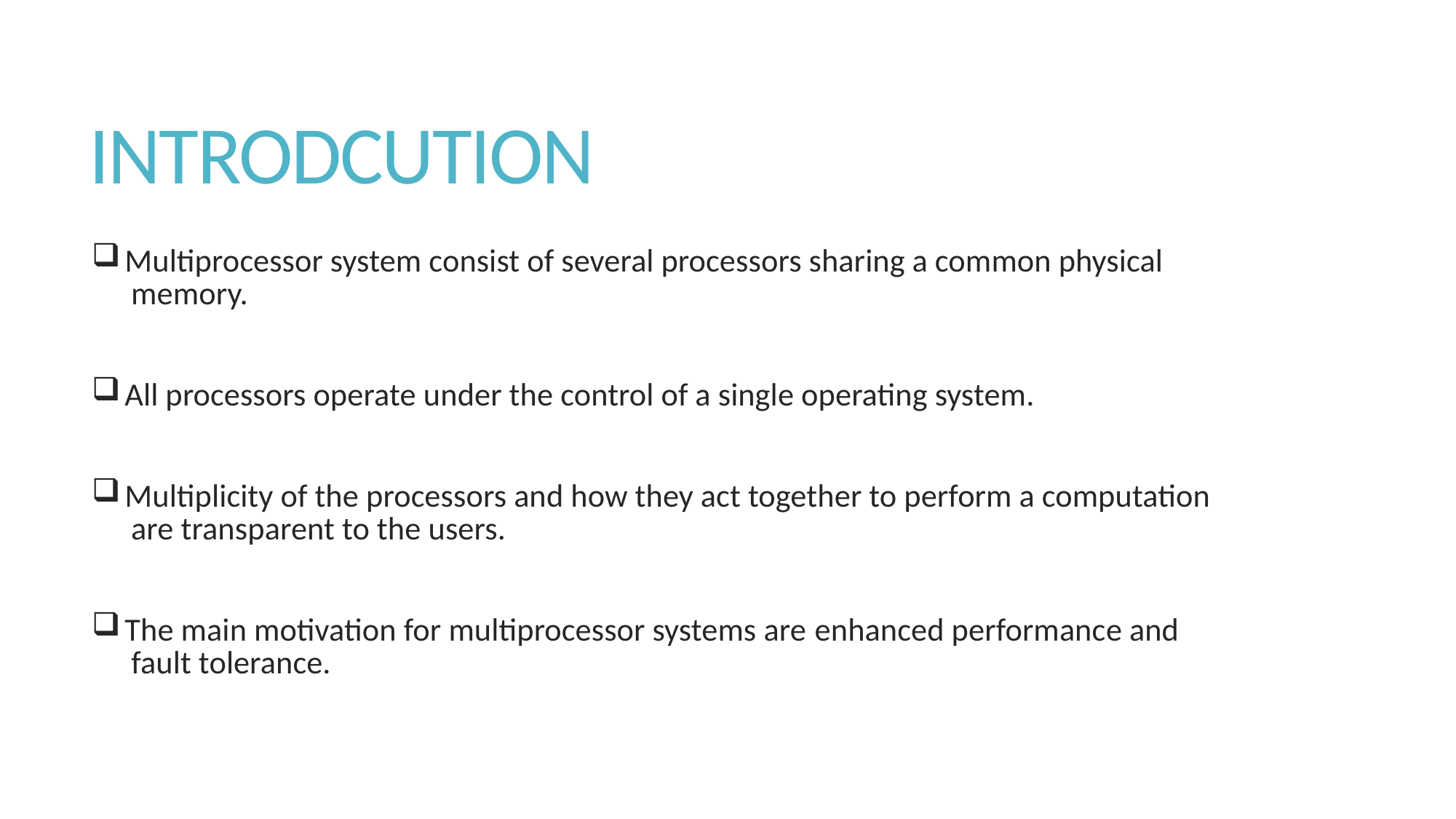

# INTRODCUTION
 Multiprocessor system consist of several processors sharing a common physical
    memory.

 All processors operate under the control of a single operating system.

 Multiplicity of the processors and how they act together to perform a computation
    are transparent to the users.

 The main motivation for multiprocessor systems are enhanced performance and
    fault tolerance.